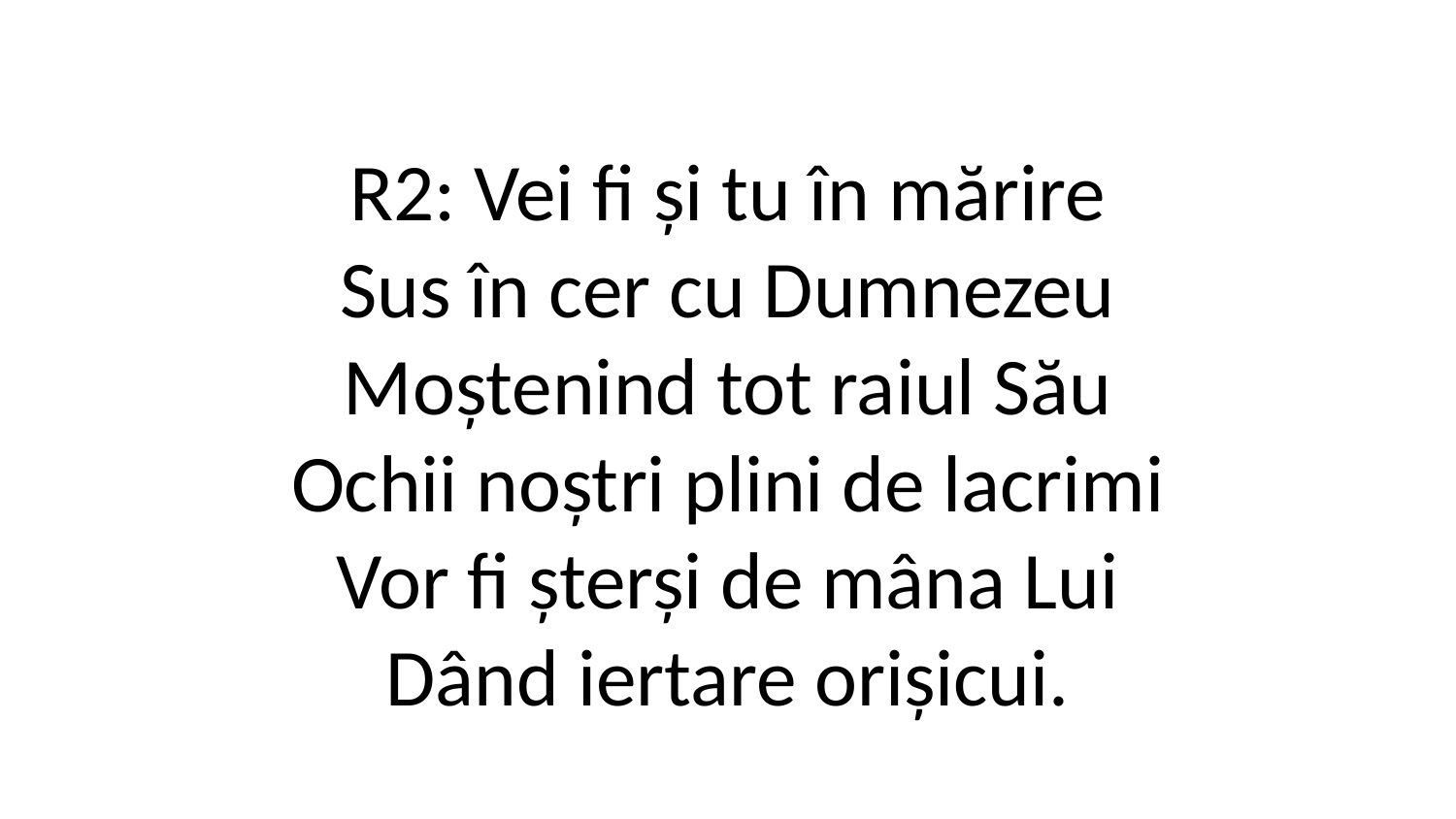

R2: Vei fi și tu în mărire
Sus în cer cu Dumnezeu
Moștenind tot raiul Său
Ochii noștri plini de lacrimi
Vor fi șterși de mâna Lui
Dând iertare orișicui.